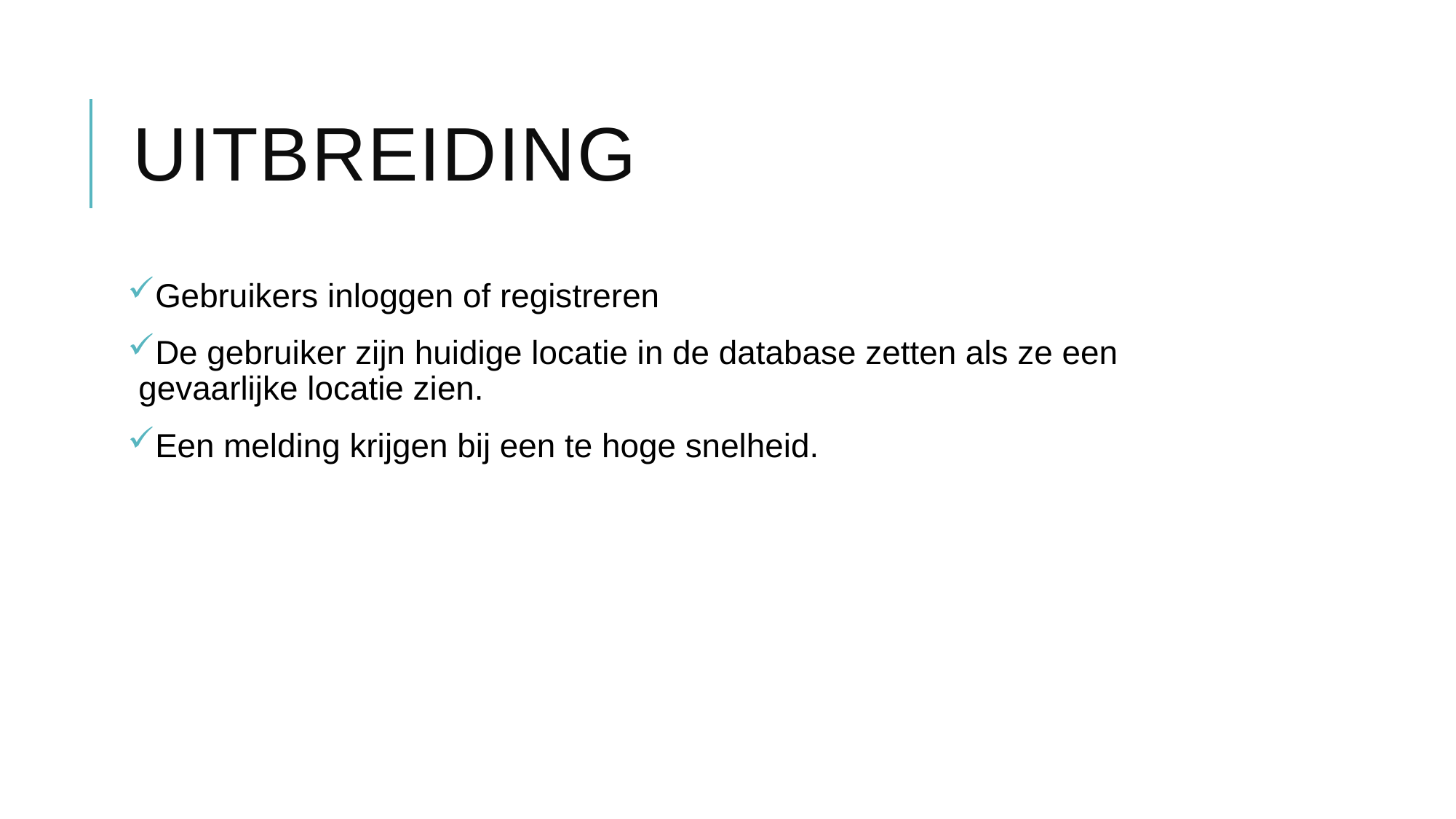

# Uitbreiding
Gebruikers inloggen of registreren
De gebruiker zijn huidige locatie in de database zetten als ze een gevaarlijke locatie zien.
Een melding krijgen bij een te hoge snelheid.